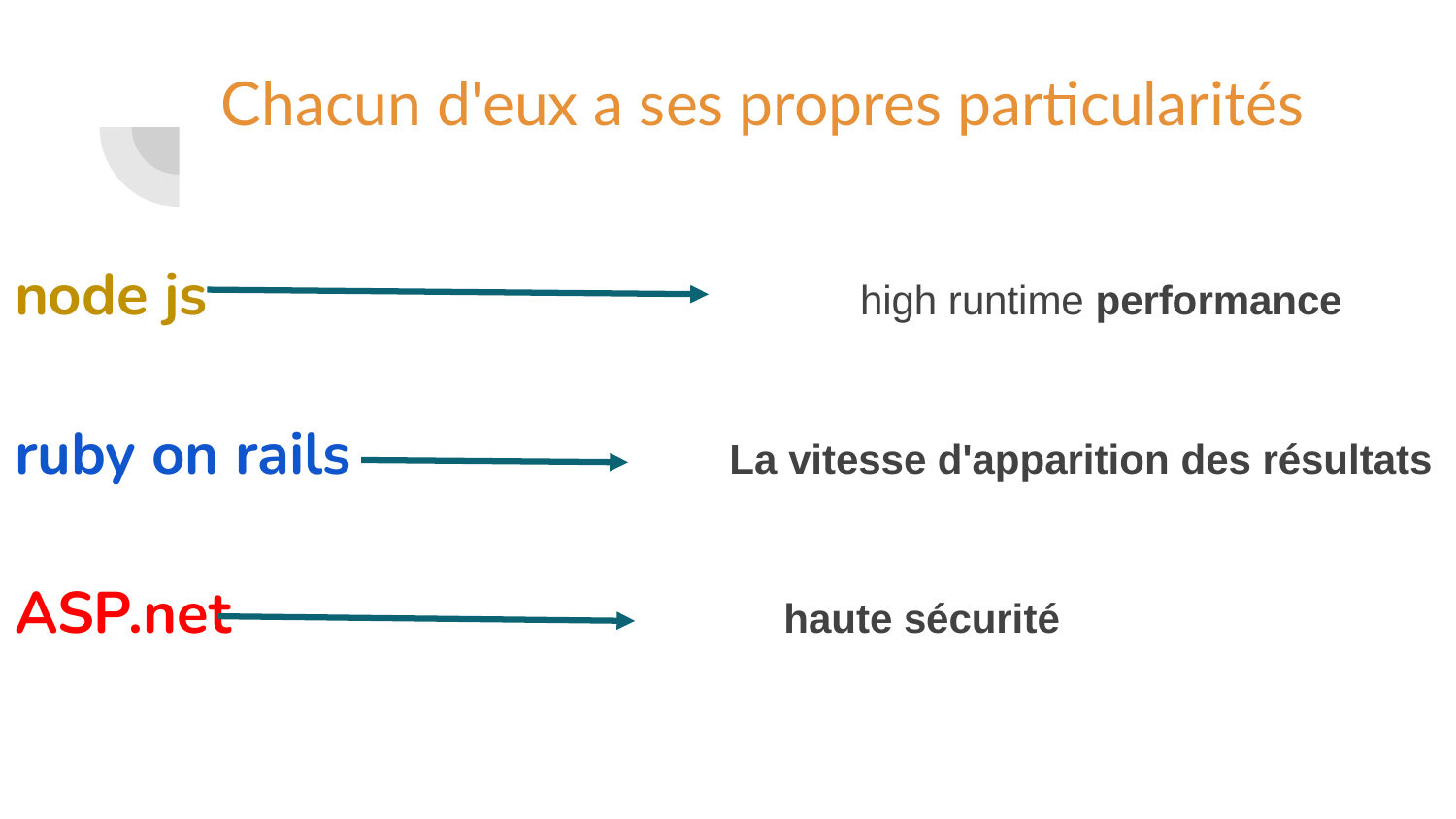

Chacun d'eux a ses propres particularités
node js                                                                                                   high runtime performance

ruby on rails                        La vitesse d'apparition des résultats

ASP.net                                   haute sécurité